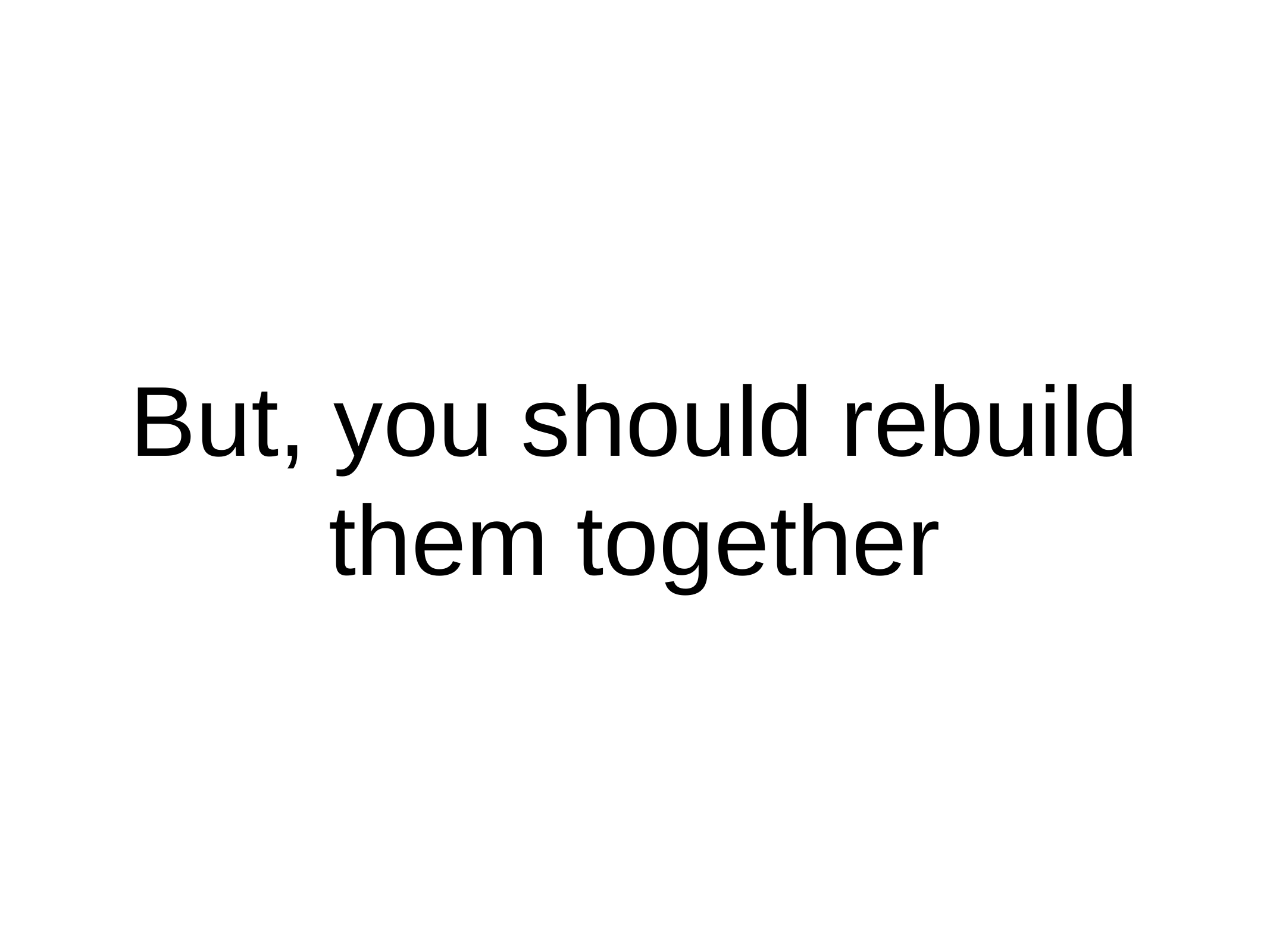

# But, you should rebuild them together
13